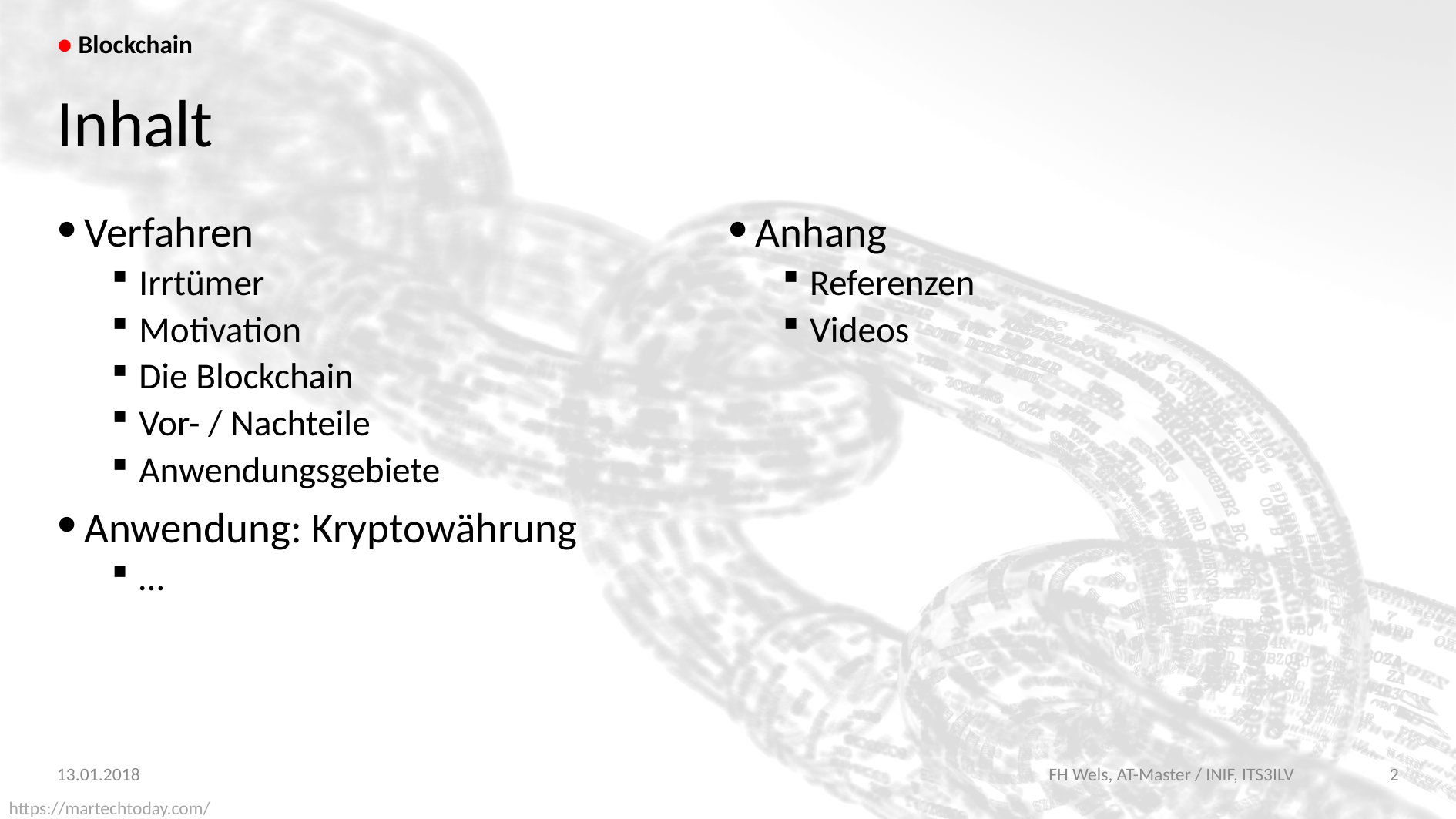

● Blockchain
# Inhalt
Verfahren
Irrtümer
Motivation
Die Blockchain
Vor- / Nachteile
Anwendungsgebiete
Anwendung: Kryptowährung
…

Anhang
Referenzen
Videos
13.01.2018
FH Wels, AT-Master / INIF, ITS3ILV
2